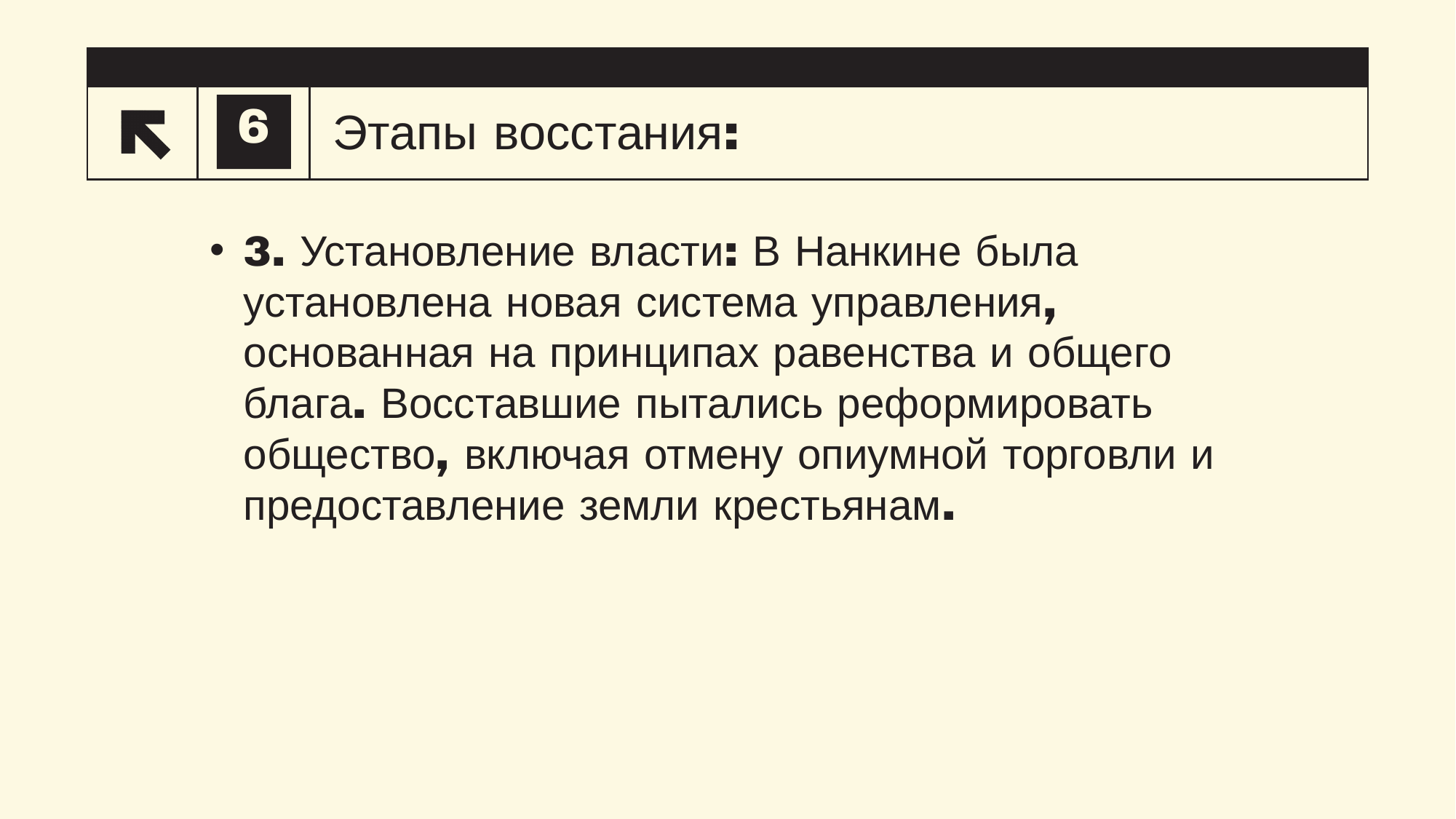

# Этапы восстания:
6
3. Установление власти: В Нанкине была установлена новая система управления, основанная на принципах равенства и общего блага. Восставшие пытались реформировать общество, включая отмену опиумной торговли и предоставление земли крестьянам.